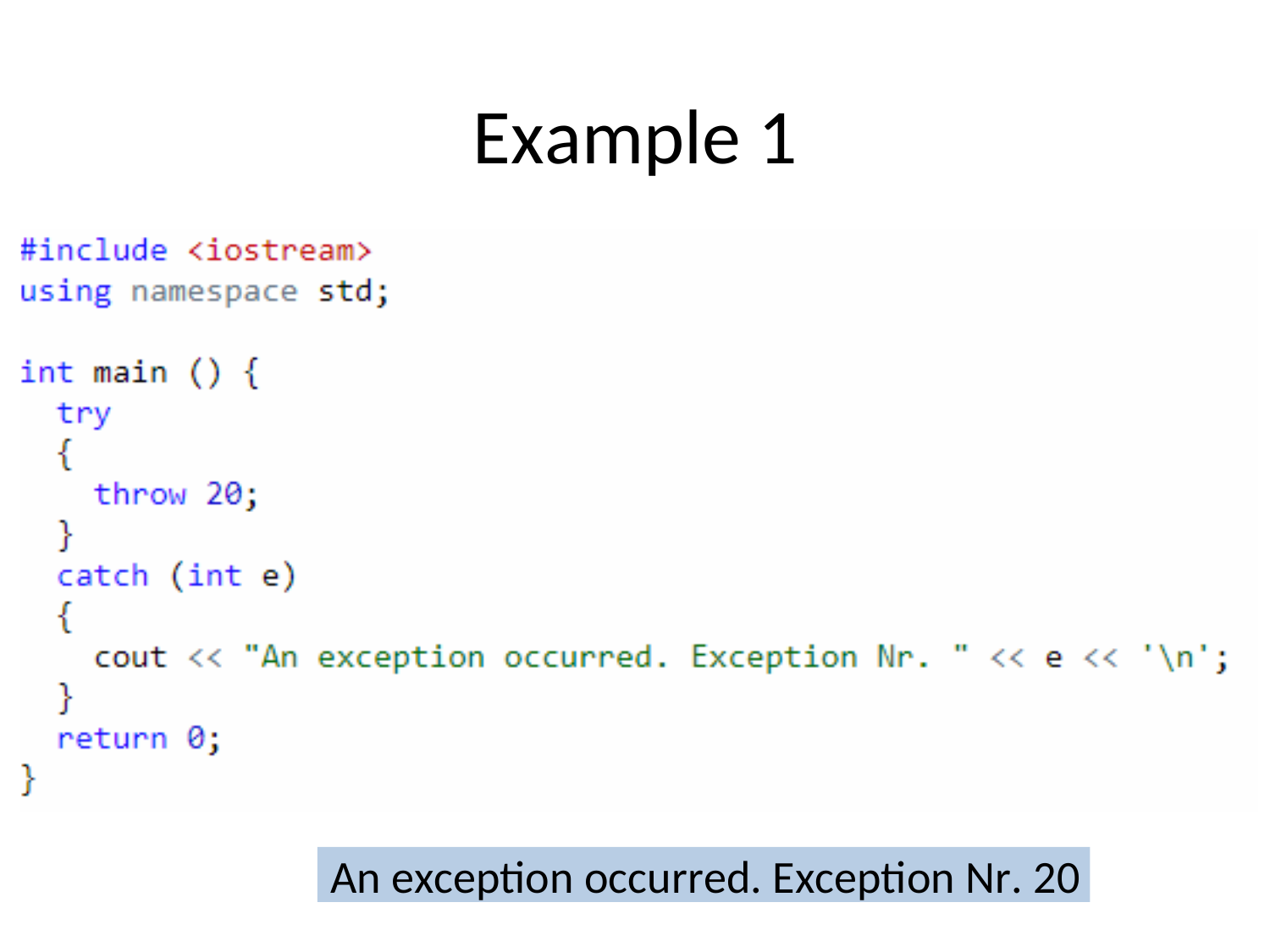

# Example 1

An exception occurred. Exception Nr. 20